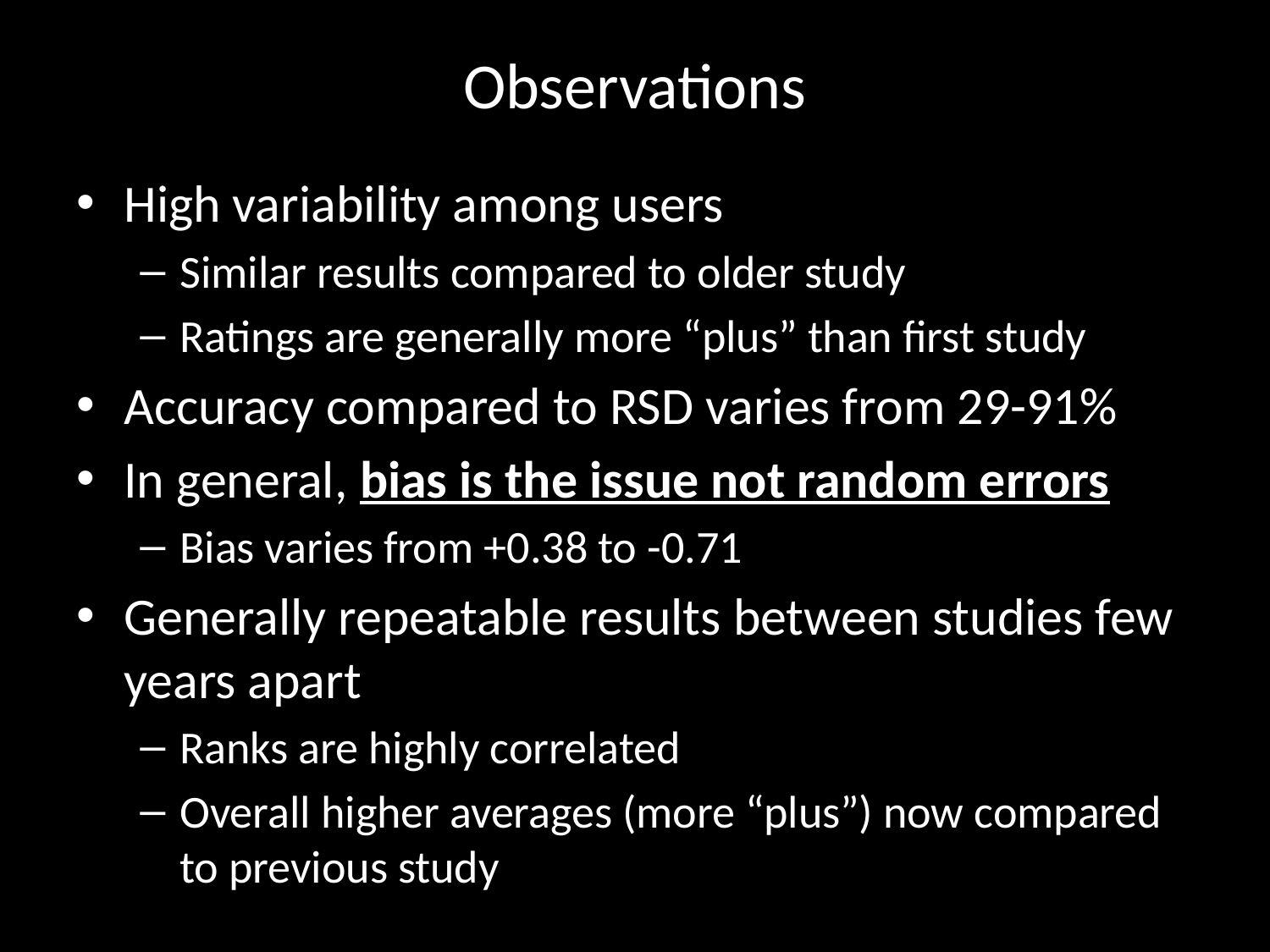

# Observations
High variability among users
Similar results compared to older study
Ratings are generally more “plus” than first study
Accuracy compared to RSD varies from 29-91%
In general, bias is the issue not random errors
Bias varies from +0.38 to -0.71
Generally repeatable results between studies few years apart
Ranks are highly correlated
Overall higher averages (more “plus”) now compared to previous study